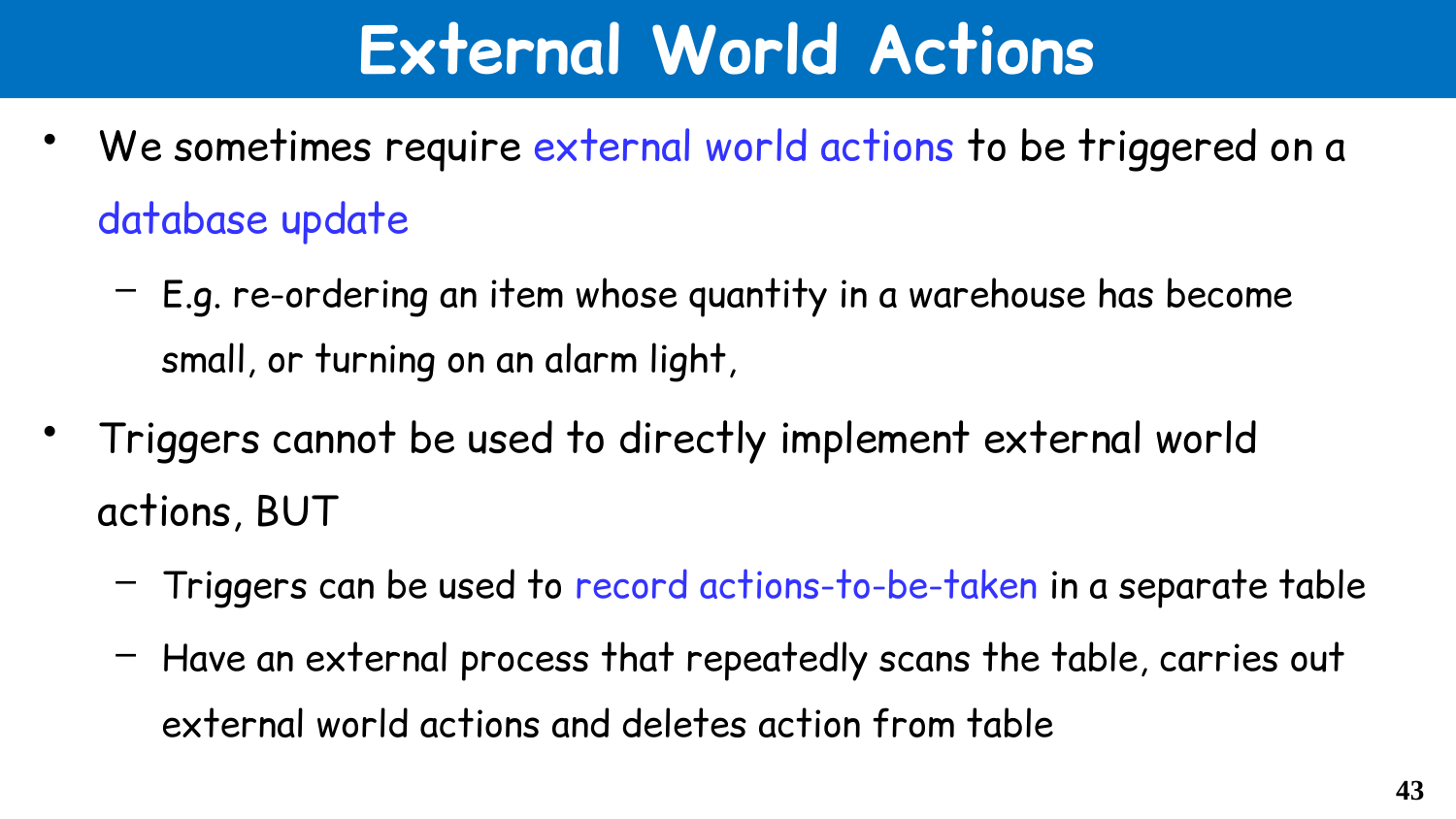

# External World Actions
We sometimes require external world actions to be triggered on a database update
E.g. re-ordering an item whose quantity in a warehouse has become small, or turning on an alarm light,
Triggers cannot be used to directly implement external world actions, BUT
Triggers can be used to record actions-to-be-taken in a separate table
Have an external process that repeatedly scans the table, carries out external world actions and deletes action from table